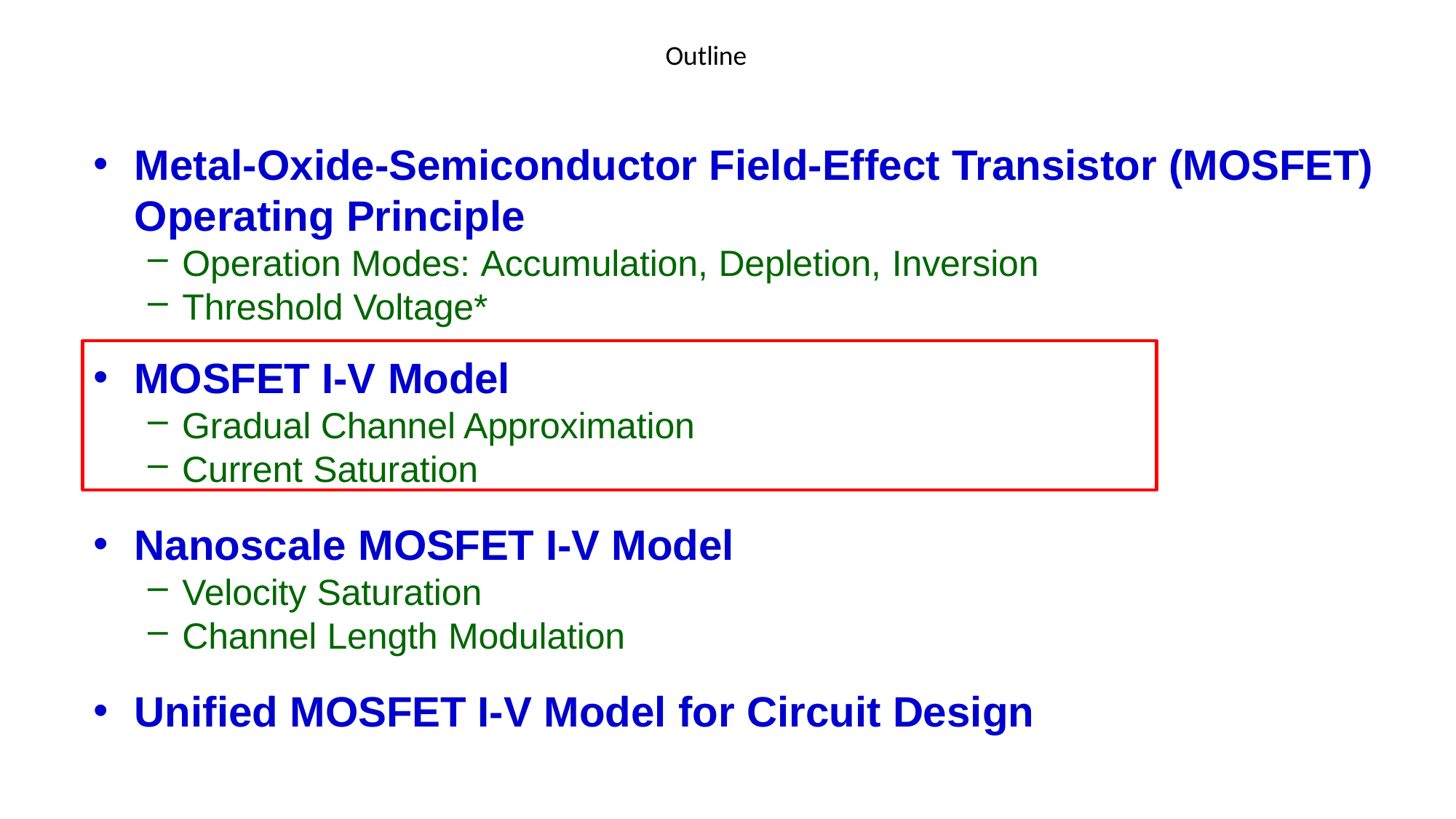

Outline
Metal-Oxide-Semiconductor Field-Effect Transistor (MOSFET)
Operating Principle
Operation Modes: Accumulation, Depletion, Inversion
Threshold Voltage*
MOSFET I-V Model
Gradual Channel Approximation
Current Saturation
Nanoscale MOSFET I-V Model
Velocity Saturation
Channel Length Modulation
Unified MOSFET I-V Model for Circuit Design